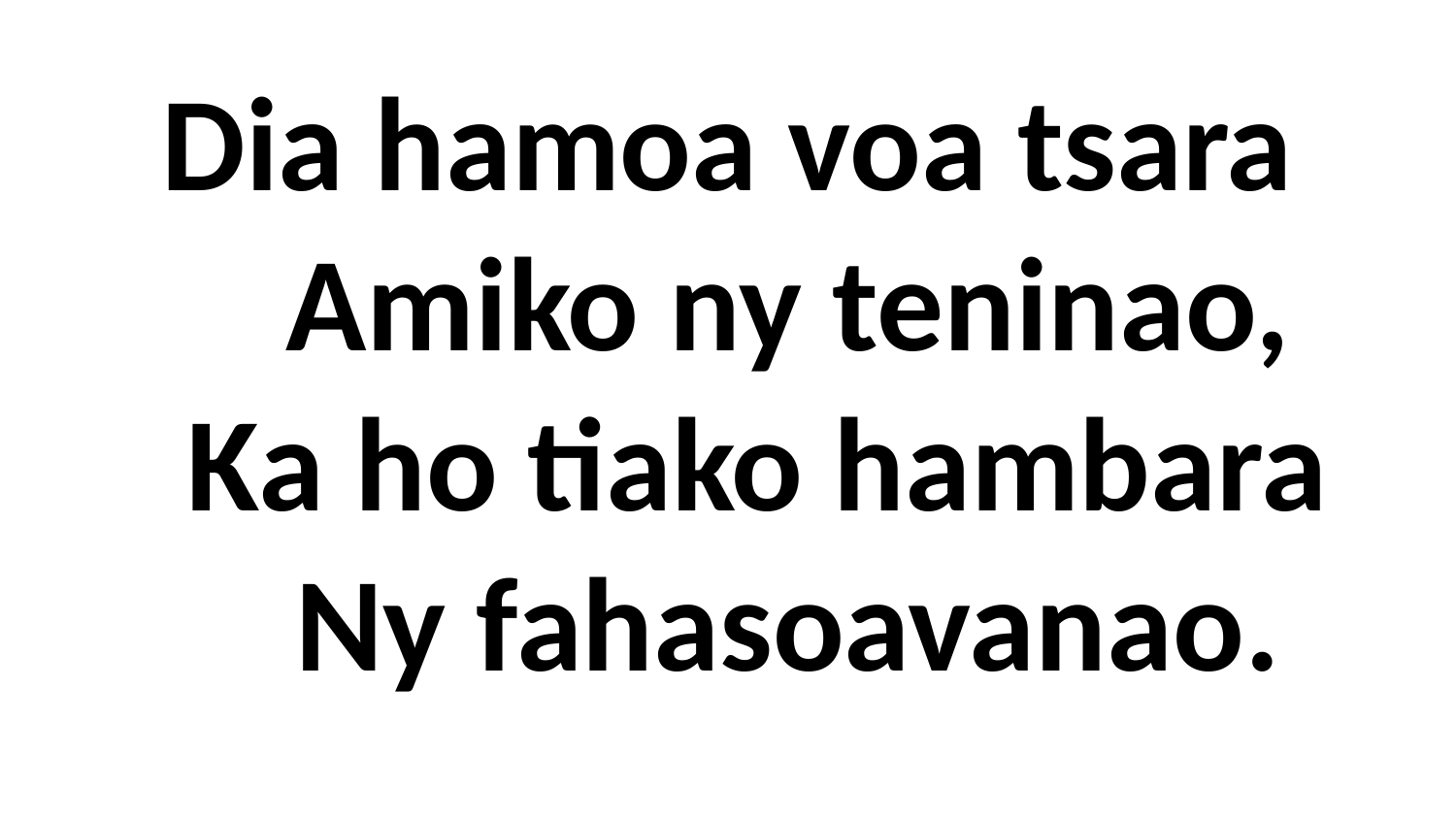

# Dia hamoa voa tsara Amiko ny teninao, Ka ho tiako hambara Ny fahasoavanao.